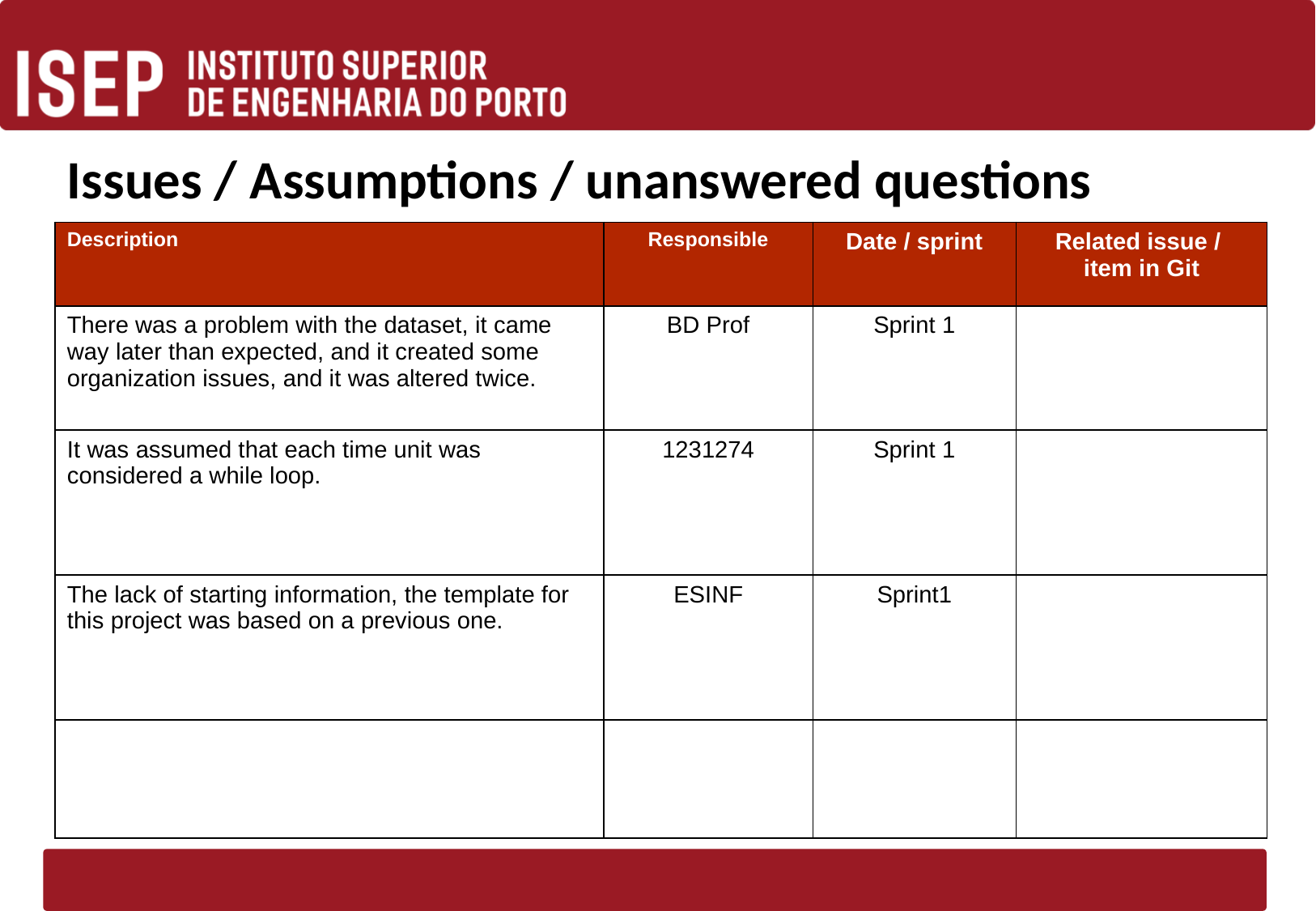

# Issues / Assumptions / unanswered questions
| Description | Responsible | Date / sprint | Related issue / item in Git |
| --- | --- | --- | --- |
| There was a problem with the dataset, it came way later than expected, and it created some organization issues, and it was altered twice. | BD Prof | Sprint 1 |  |
| It was assumed that each time unit was considered a while loop. | 1231274 | Sprint 1 |  |
| The lack of starting information, the template for this project was based on a previous one. | ESINF | Sprint1 |  |
|  |  |  |  |